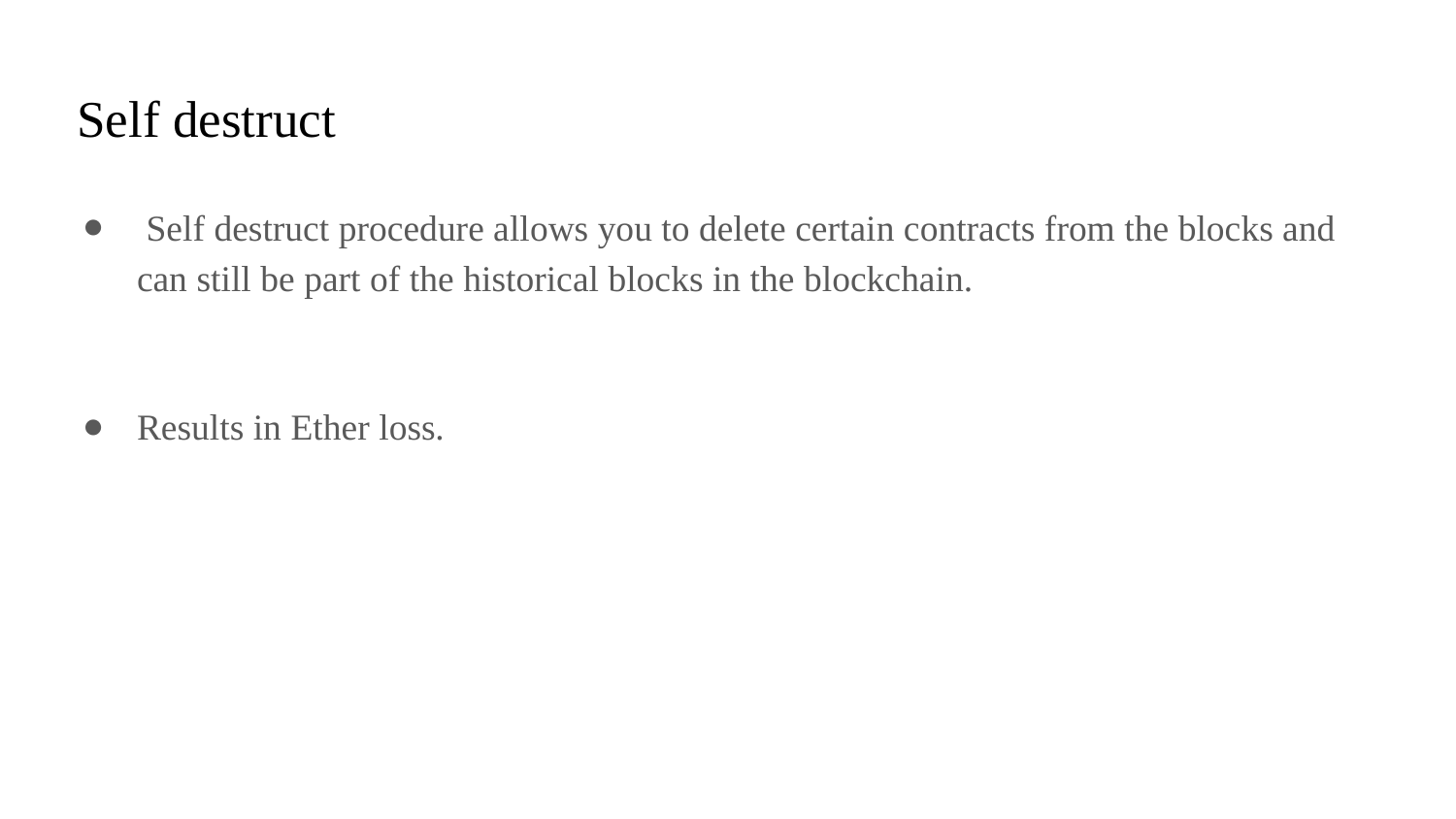

# Self destruct
 Self destruct procedure allows you to delete certain contracts from the blocks and can still be part of the historical blocks in the blockchain.

Results in Ether loss.